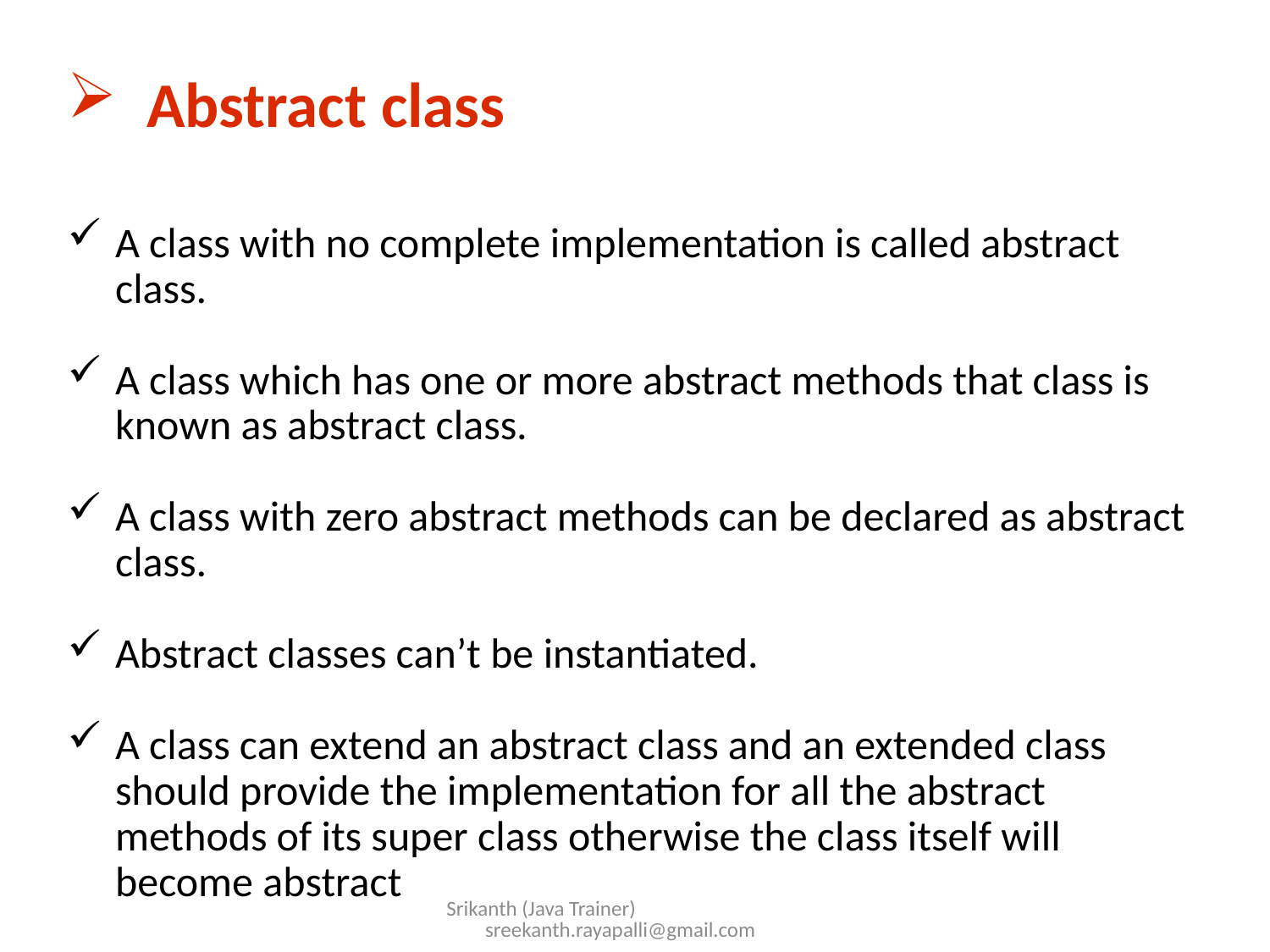

Abstract class

A class with no complete implementation is called abstract class.

A class which has one or more abstract methods that class is known as abstract class.

A class with zero abstract methods can be declared as abstract class.

Abstract classes can’t be instantiated.

A class can extend an abstract class and an extended class should provide the implementation for all the abstract methods of its super class otherwise the class itself will become abstract
Srikanth (Java Trainer)                                              sreekanth.rayapalli@gmail.com